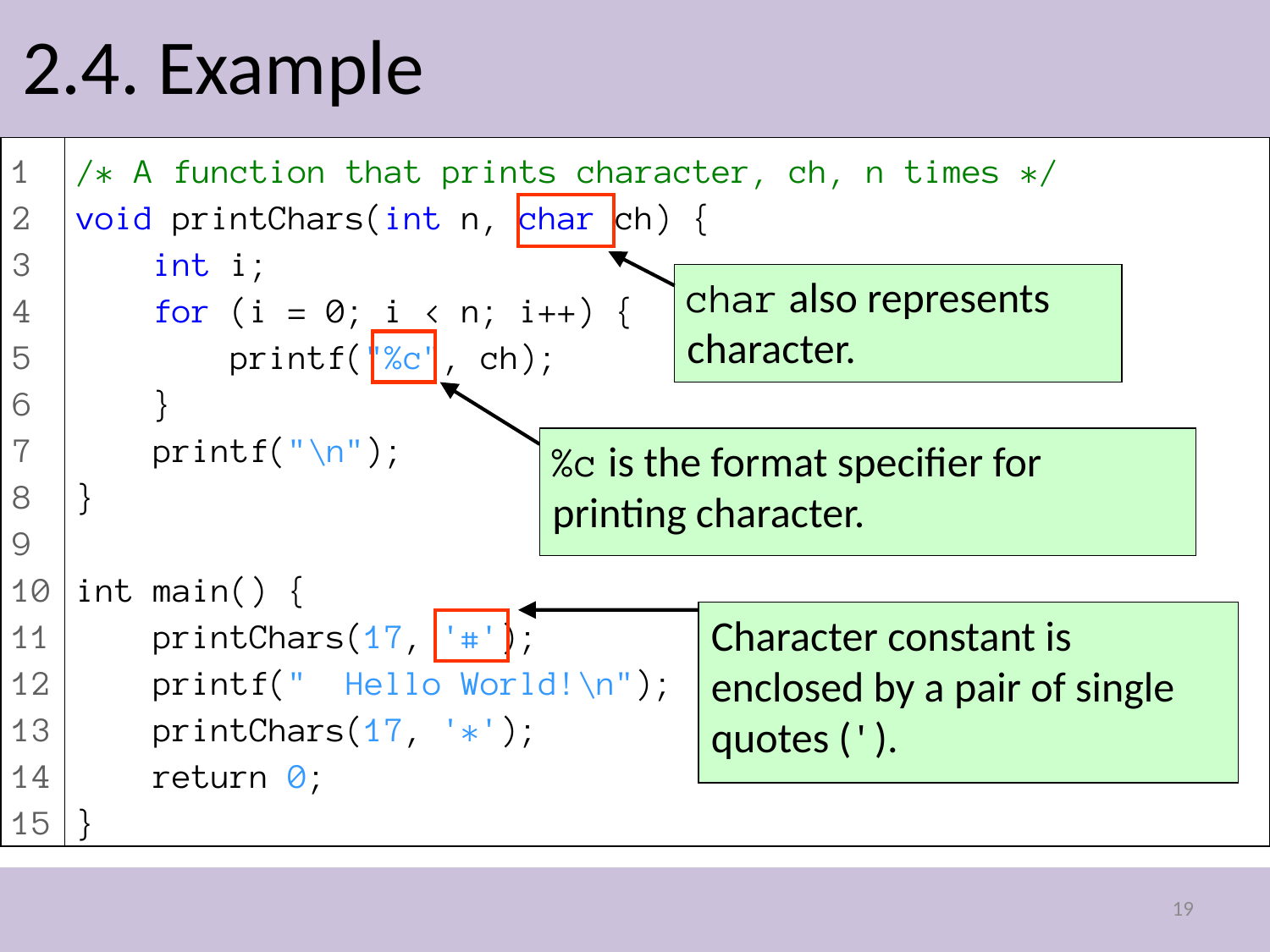

2.4. Example
1
2
3
4
5
6
7
8
9
10
11
12
13
14
15
/* A function that prints character, ch, n times */
void printChars(int n, char ch) {
    int i;
    for (i = 0; i < n; i++) {
        printf("%c", ch);
    }
    printf("\n");
}

int main() {
    printChars(17, '#');
    printf("  Hello World!\n");
    printChars(17, '*');
    return 0;
}

char also represents character.

%c is the format specifier for printing character.
Character constant is enclosed by a pair of single quotes (').

19